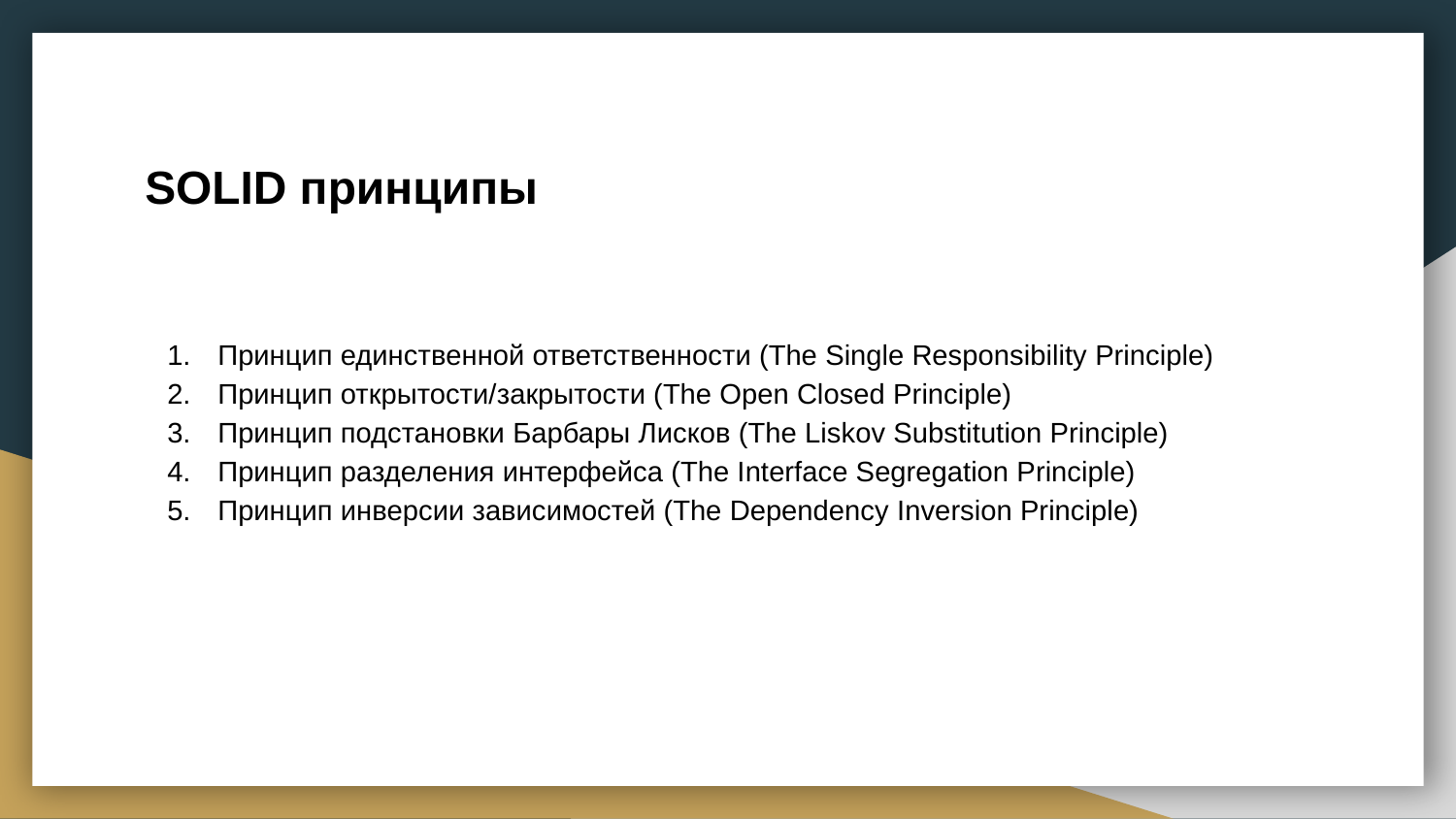

# SOLID принципы

Принцип единственной ответственности (The Single Responsibility Principle)
Принцип открытости/закрытости (The Open Closed Principle)
Принцип подстановки Барбары Лисков (The Liskov Substitution Principle)
Принцип разделения интерфейса (The Interface Segregation Principle)
Принцип инверсии зависимостей (The Dependency Inversion Principle)